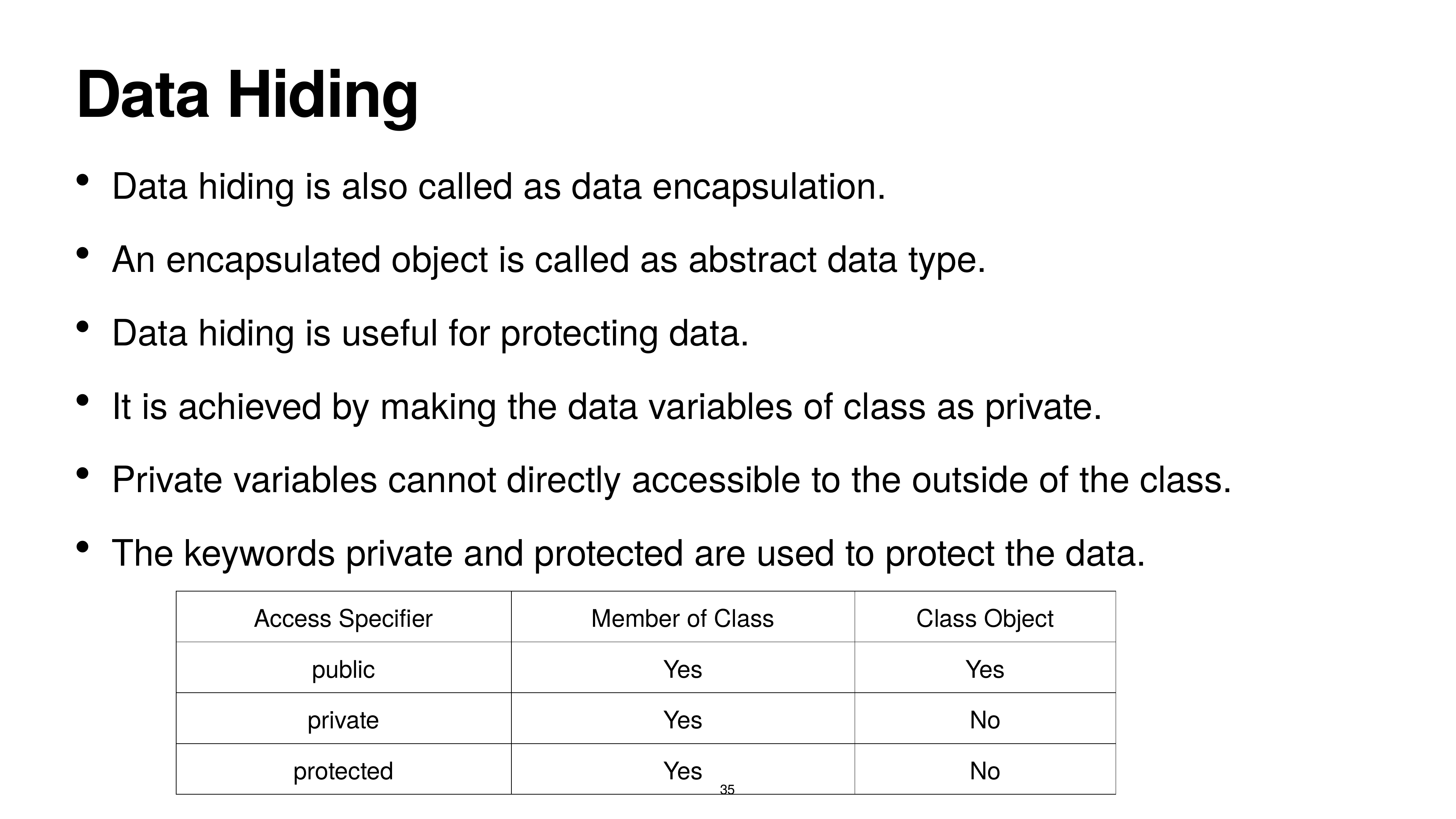

# Data Hiding
Data hiding is also called as data encapsulation.
An encapsulated object is called as abstract data type.
Data hiding is useful for protecting data.
It is achieved by making the data variables of class as private.
Private variables cannot directly accessible to the outside of the class.
The keywords private and protected are used to protect the data.
| Access Specifier | Member of Class | Class Object |
| --- | --- | --- |
| public | Yes | Yes |
| private | Yes | No |
| protected | Yes | No |
35